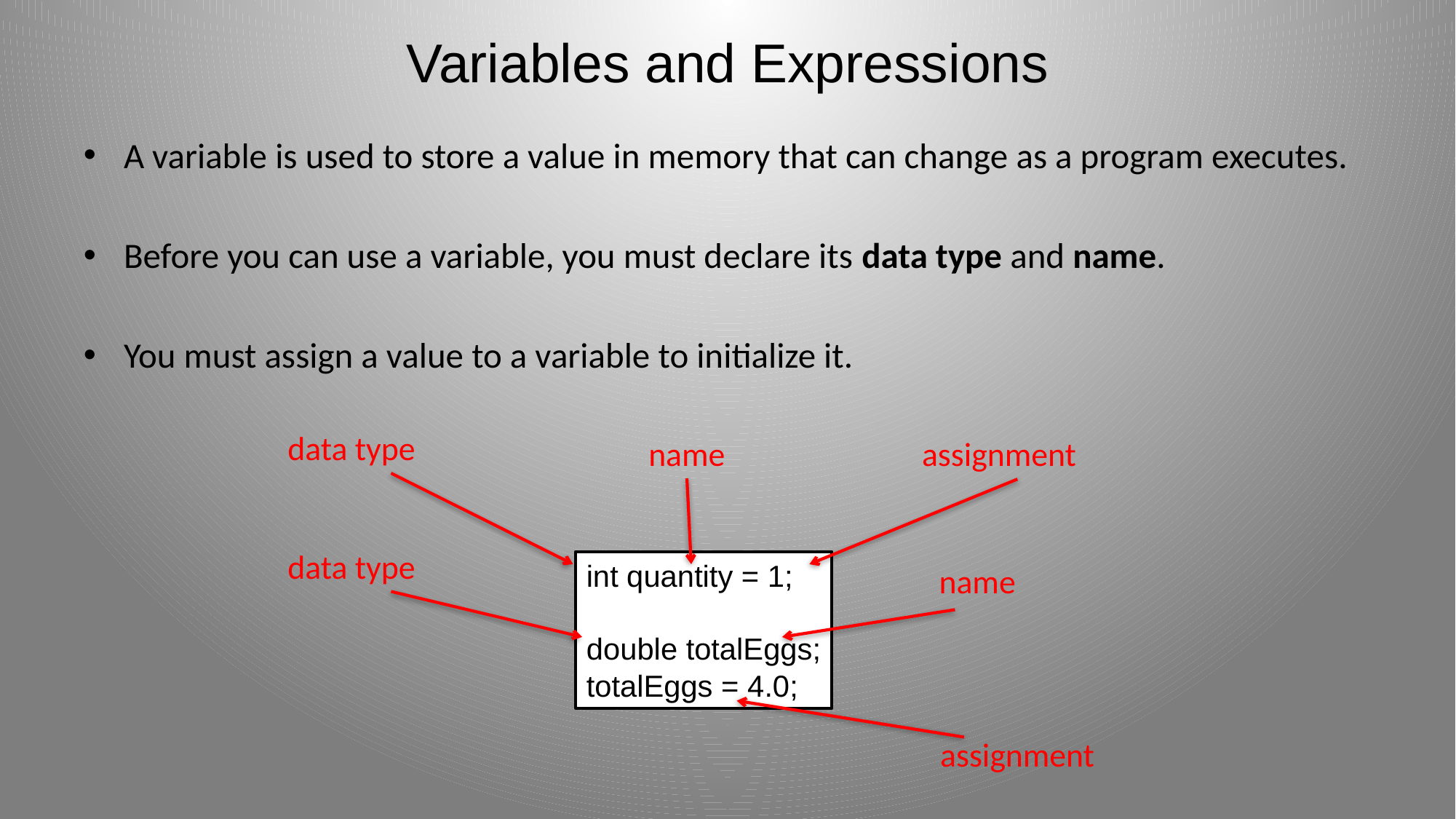

# Variables and Expressions
A variable is used to store a value in memory that can change as a program executes.

Before you can use a variable, you must declare its data type and name.

You must assign a value to a variable to initialize it.
data type
name
assignment
data type
int quantity = 1;

double totalEggs;
totalEggs = 4.0;
name
assignment